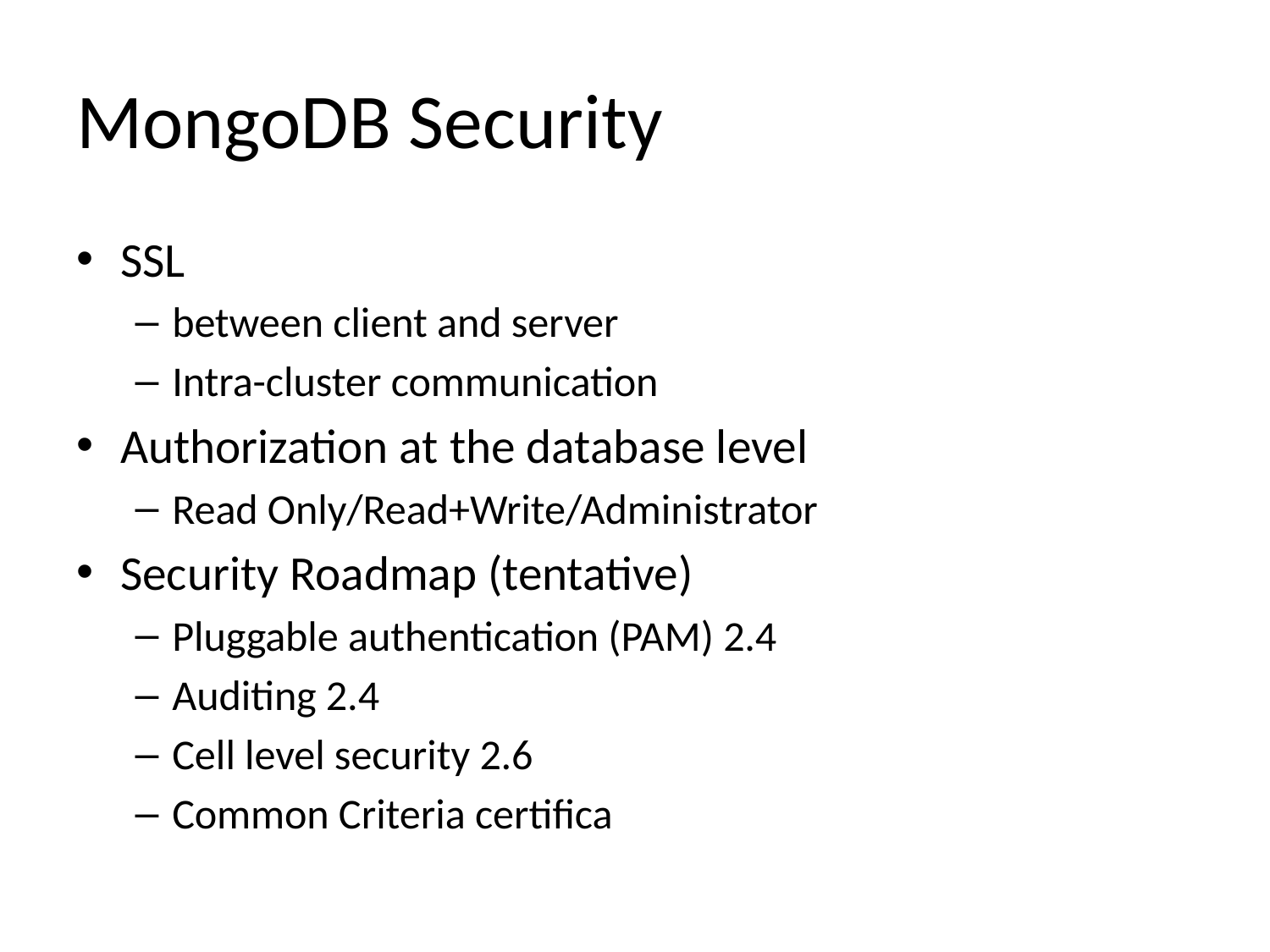

# MongoDB Security
SSL
between client and server
Intra-cluster communication
Authorization at the database level
Read Only/Read+Write/Administrator
Security Roadmap (tentative)
Pluggable authentication (PAM) 2.4
Auditing 2.4
Cell level security 2.6
Common Criteria certifica